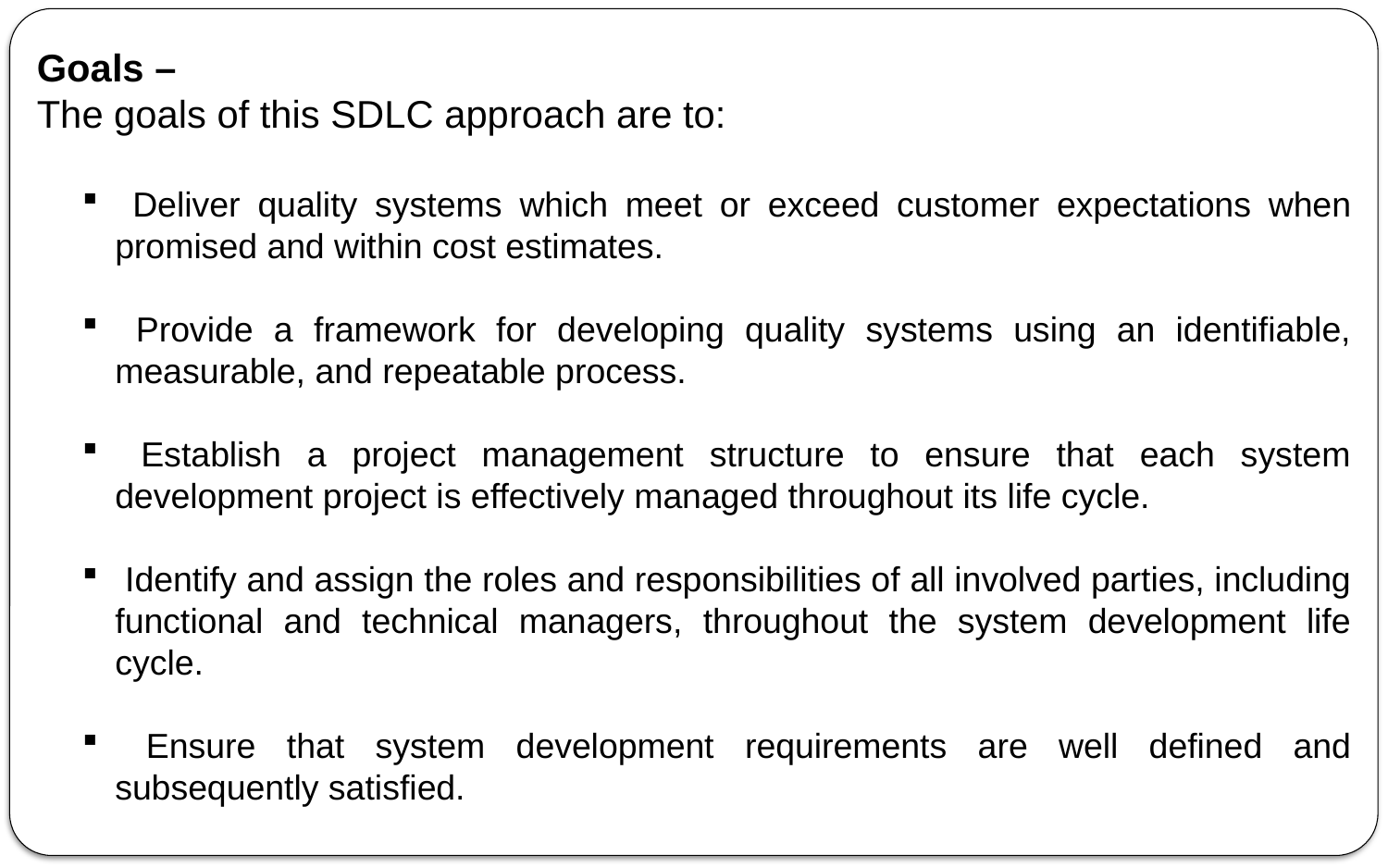

Goals –
The goals of this SDLC approach are to:

 Deliver quality systems which meet or exceed customer expectations when promised and within cost estimates.

 Provide a framework for developing quality systems using an identifiable, measurable, and repeatable process.

 Establish a project management structure to ensure that each system development project is effectively managed throughout its life cycle.

 Identify and assign the roles and responsibilities of all involved parties, including functional and technical managers, throughout the system development life cycle.

 Ensure that system development requirements are well defined and subsequently satisfied.